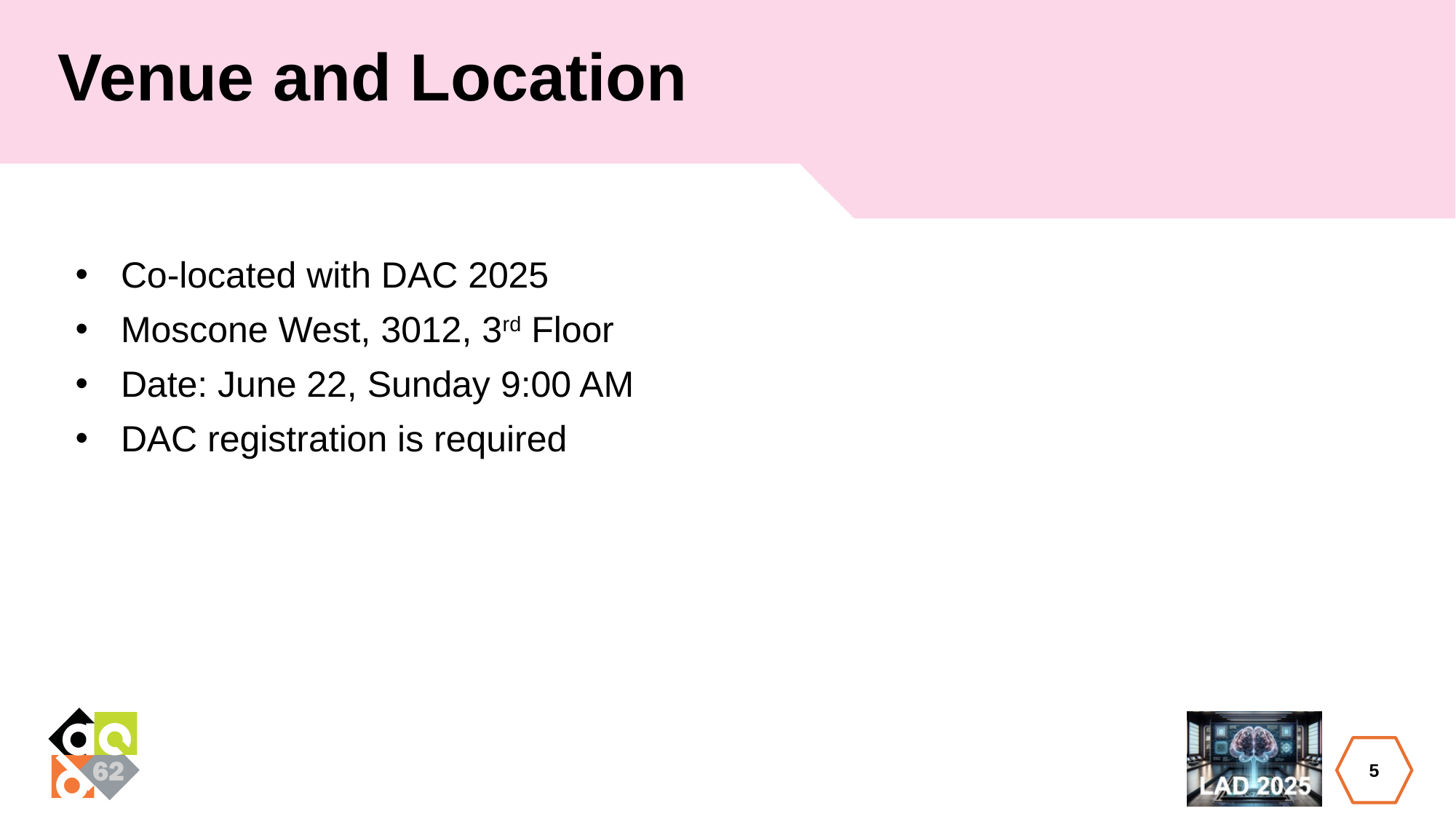

# Venue and Location
Co-located with DAC 2025
Moscone West, 3012, 3rd Floor
Date: June 22, Sunday 9:00 AM
DAC registration is required

5